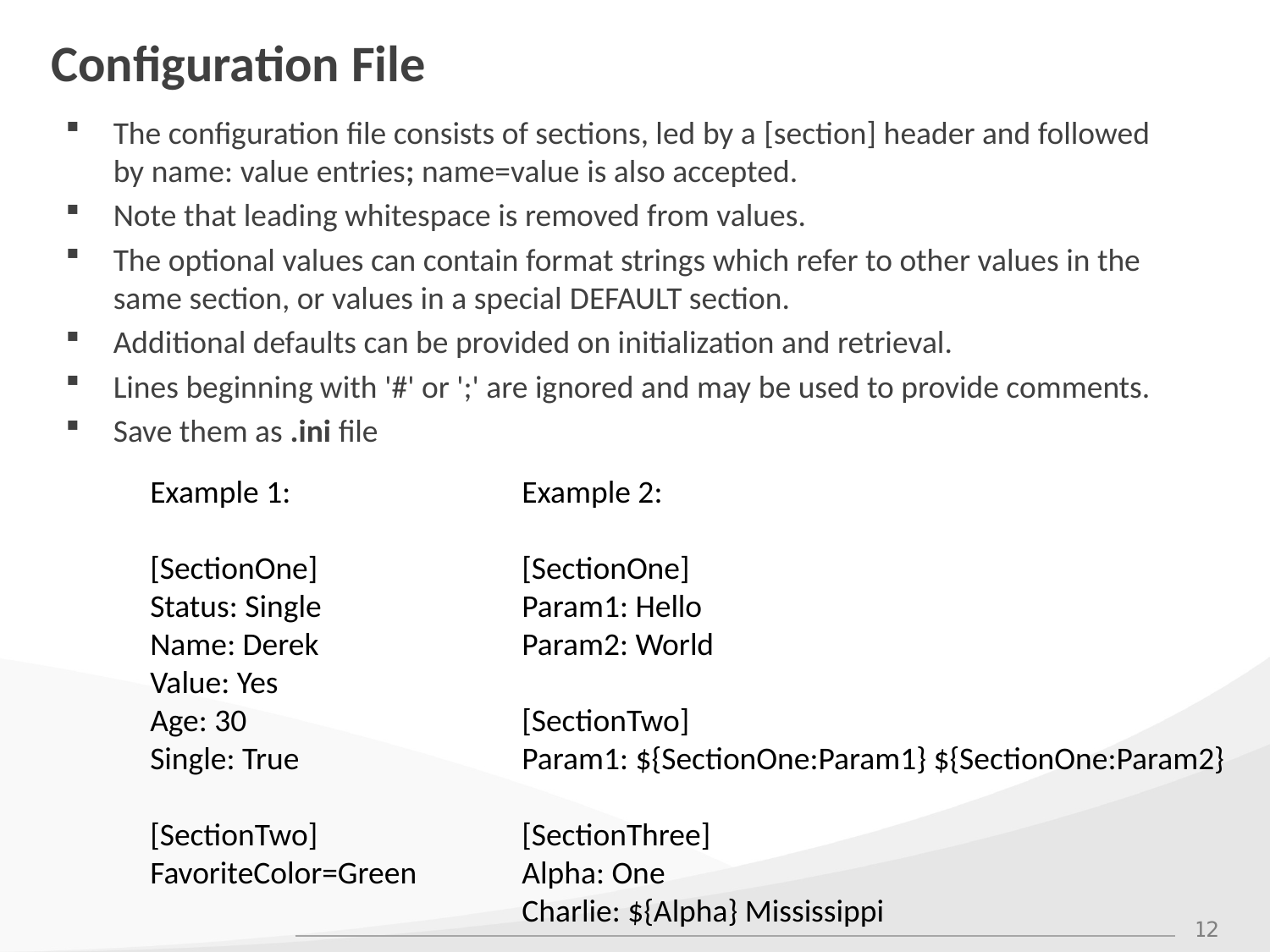

# Configuration File
The configuration file consists of sections, led by a [section] header and followed by name: value entries; name=value is also accepted.
Note that leading whitespace is removed from values.
The optional values can contain format strings which refer to other values in the same section, or values in a special DEFAULT section.
Additional defaults can be provided on initialization and retrieval.
Lines beginning with '#' or ';' are ignored and may be used to provide comments.
Save them as .ini file

Example 1:

[SectionOne]
Status: Single
Name: Derek
Value: Yes
Age: 30
Single: True

[SectionTwo]
FavoriteColor=Green

Example 2:

[SectionOne]
Param1: Hello
Param2: World

[SectionTwo]
Param1: ${SectionOne:Param1} ${SectionOne:Param2}

[SectionThree]
Alpha: One
Charlie: ${Alpha} Mississippi